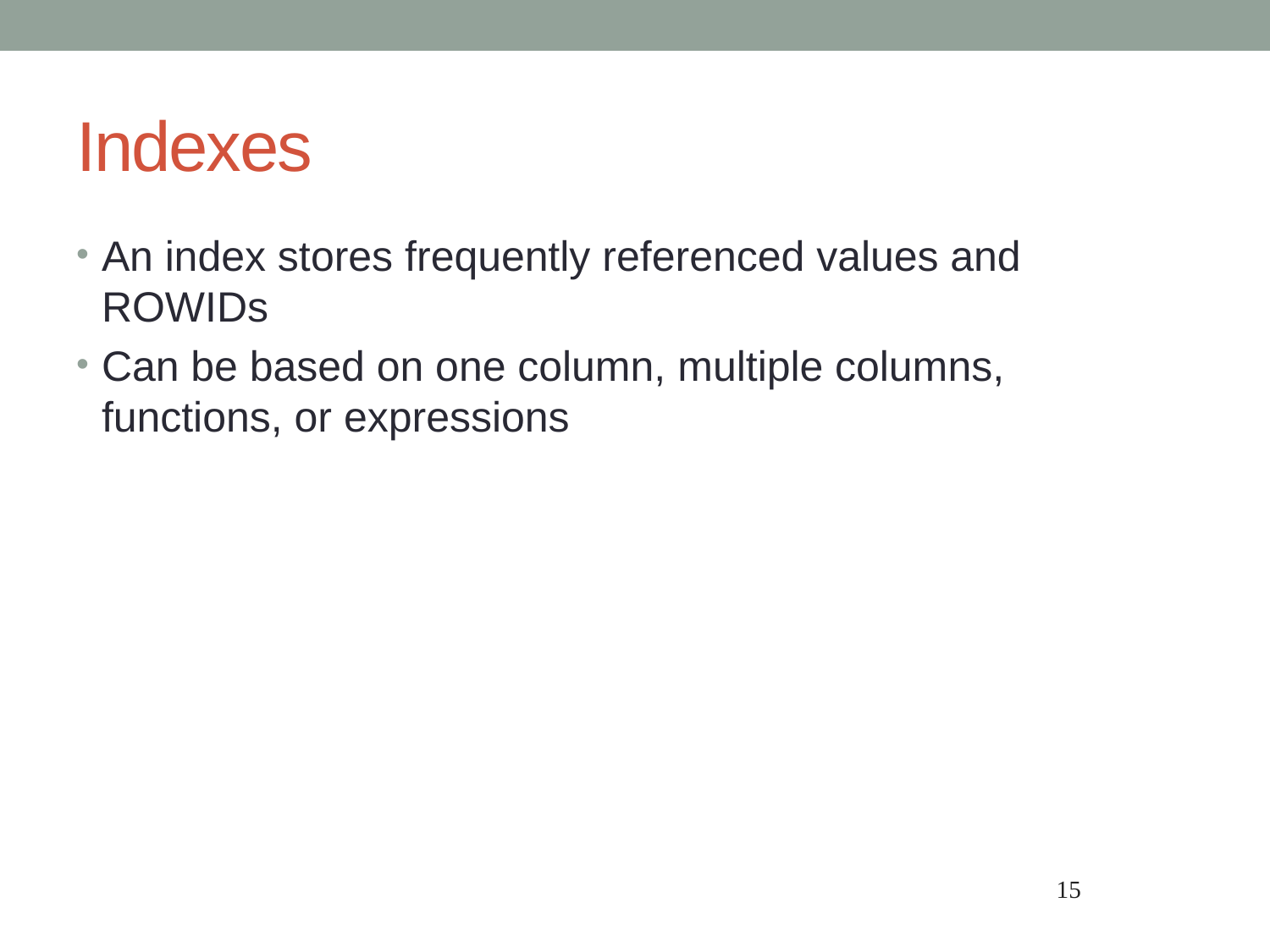

# Indexes
An index stores frequently referenced values and ROWIDs
Can be based on one column, multiple columns, functions, or expressions
15